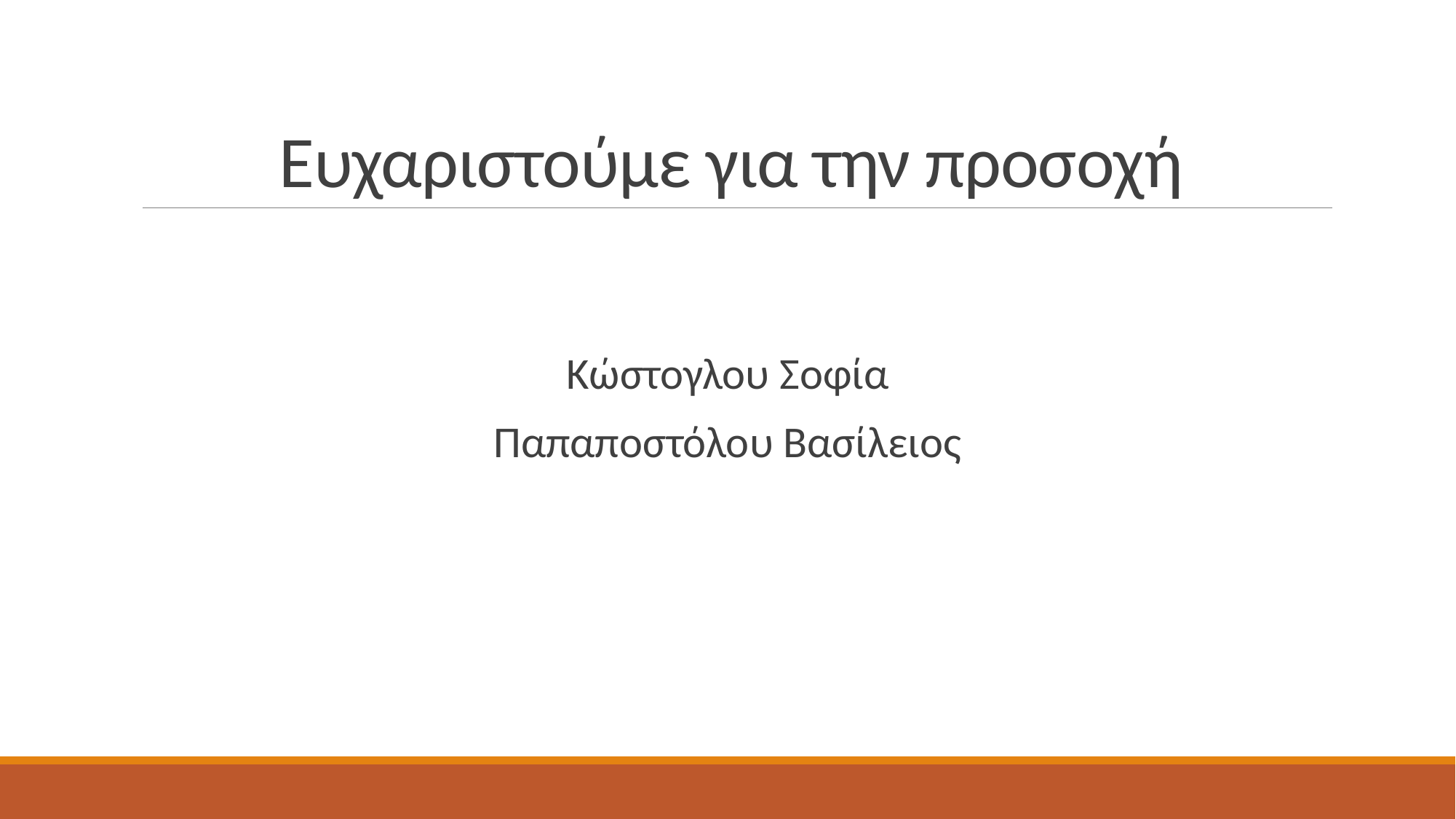

# Ευχαριστούμε για την προσοχή
Κώστογλου Σοφία
Παπαποστόλου Βασίλειος